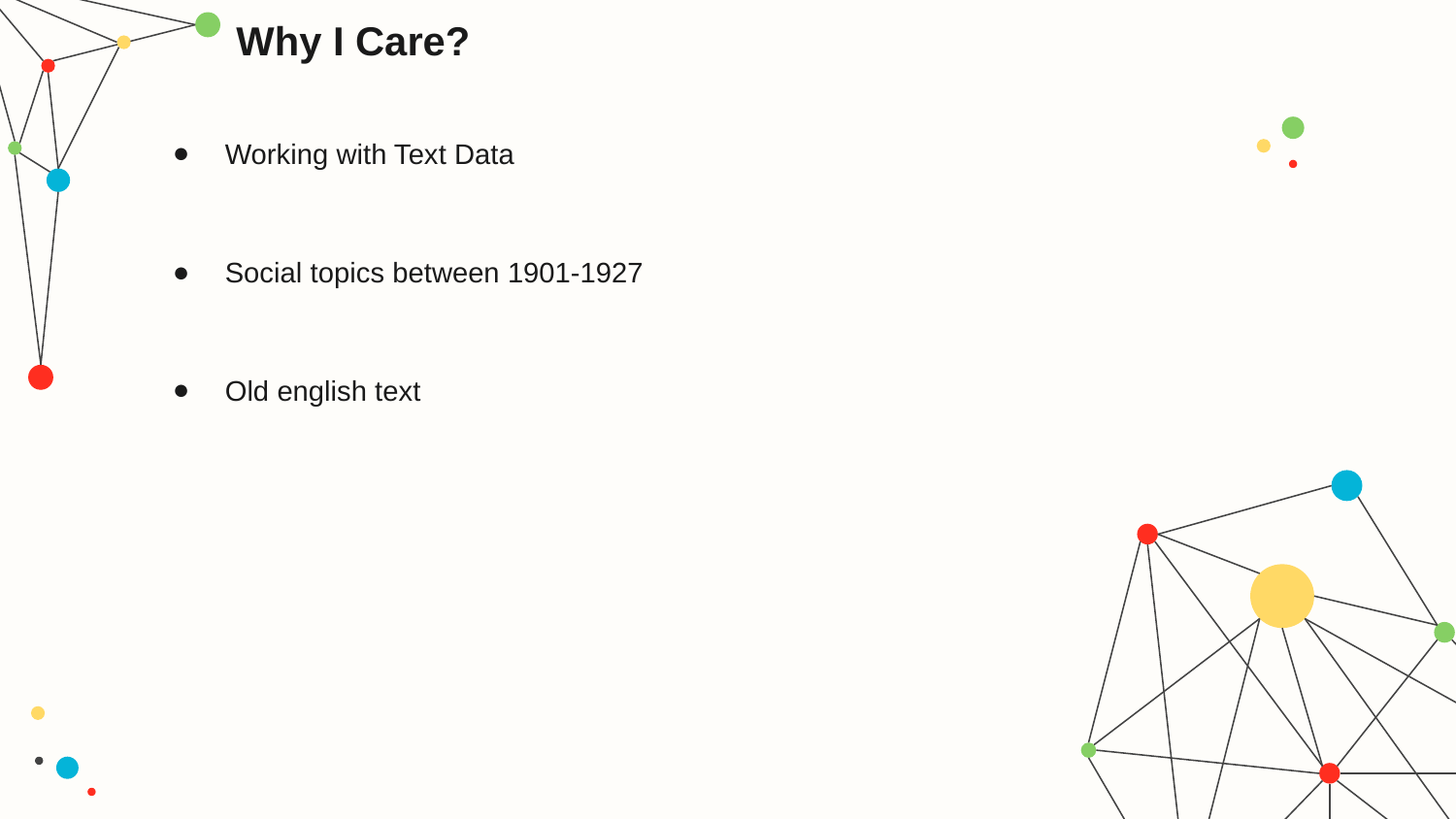

# Why I Care?
Working with Text Data

Social topics between 1901-1927

Old english text